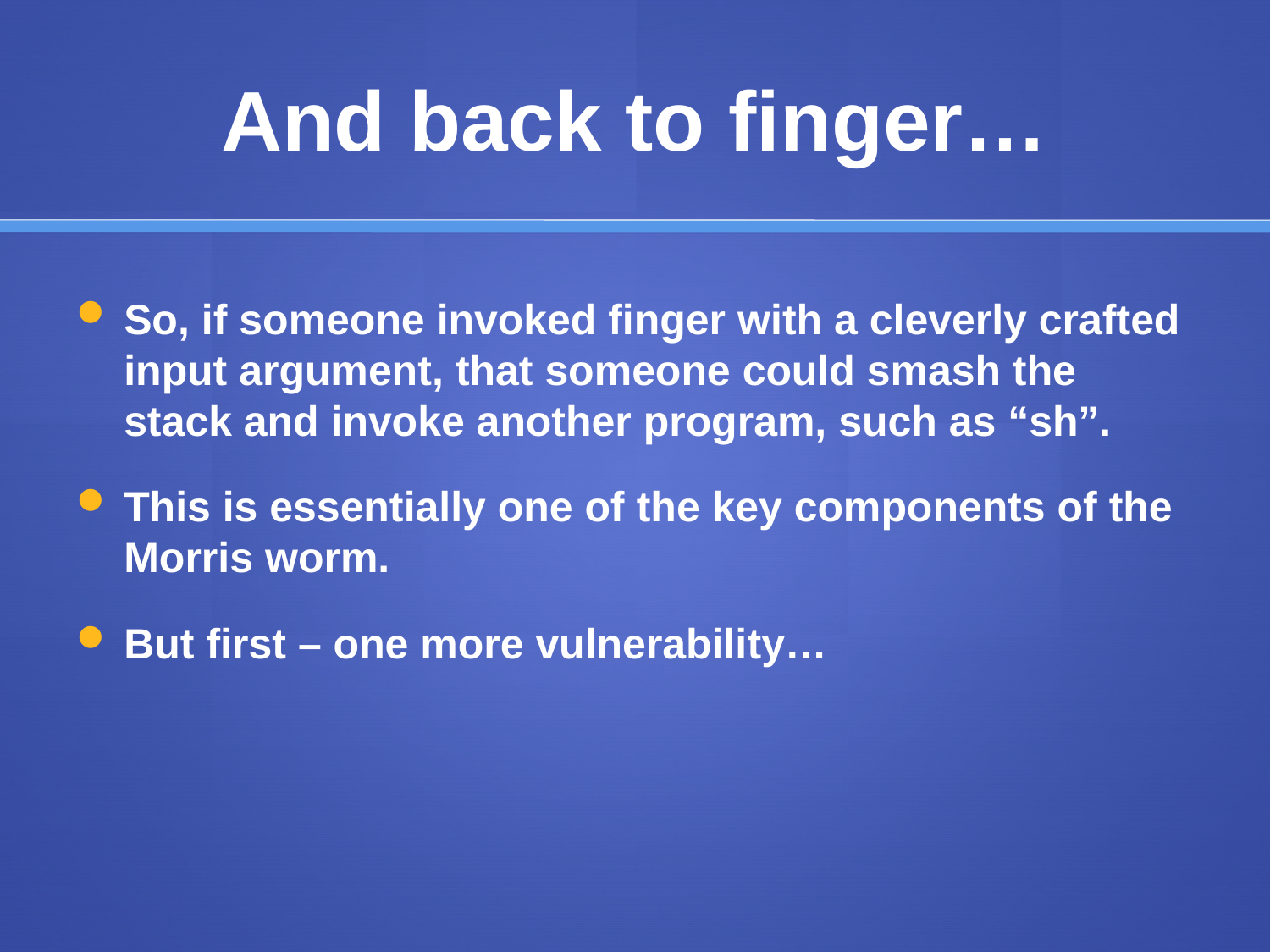

# And back to finger…
So, if someone invoked finger with a cleverly crafted input argument, that someone could smash the stack and invoke another program, such as “sh”.
This is essentially one of the key components of the Morris worm.
But first – one more vulnerability…